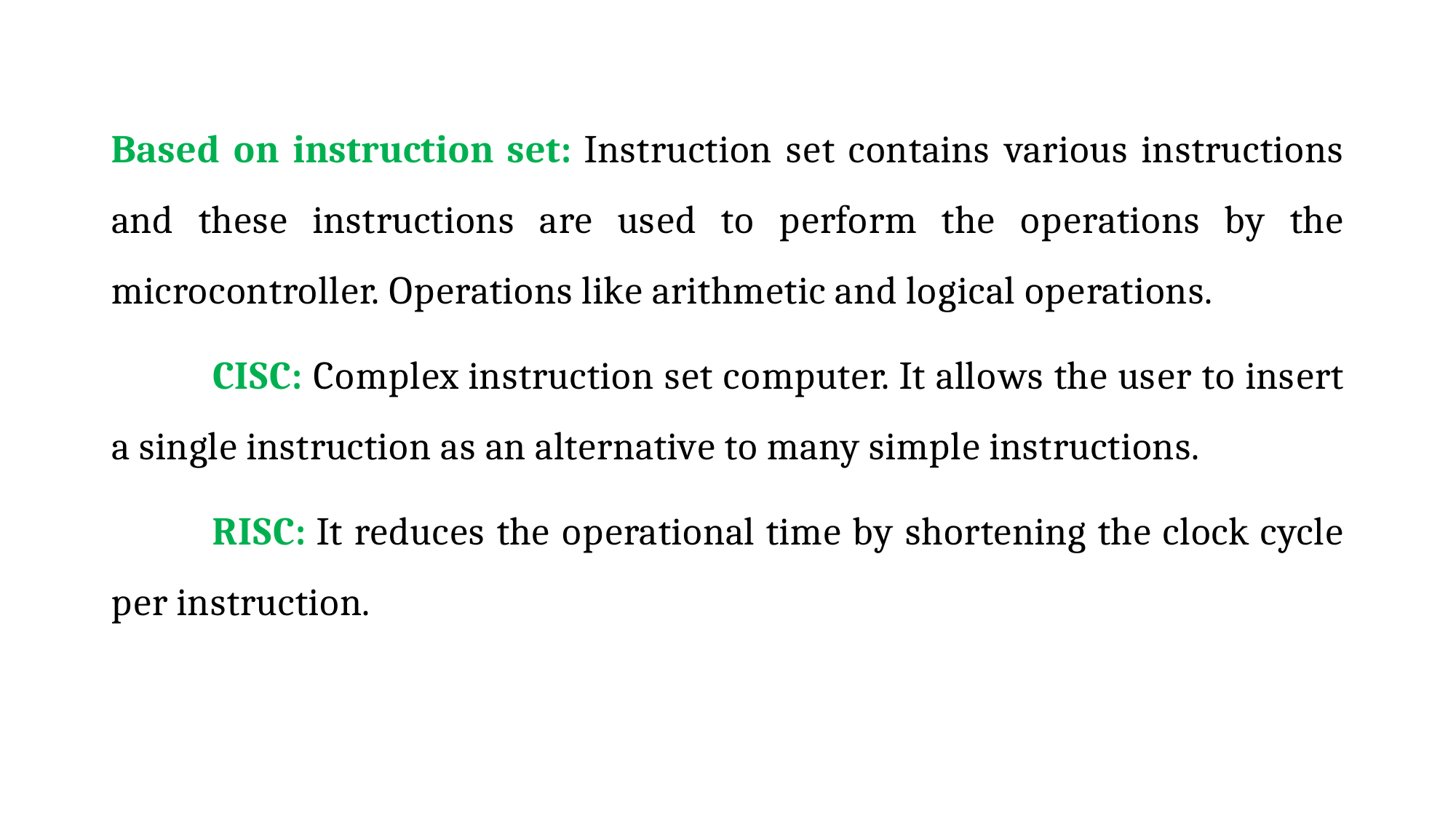

Based on instruction set: Instruction set contains various instructions and these instructions are used to perform the operations by the microcontroller. Operations like arithmetic and logical operations.
	CISC: Complex instruction set computer. It allows the user to insert a single instruction as an alternative to many simple instructions.
	RISC: It reduces the operational time by shortening the clock cycle per instruction.